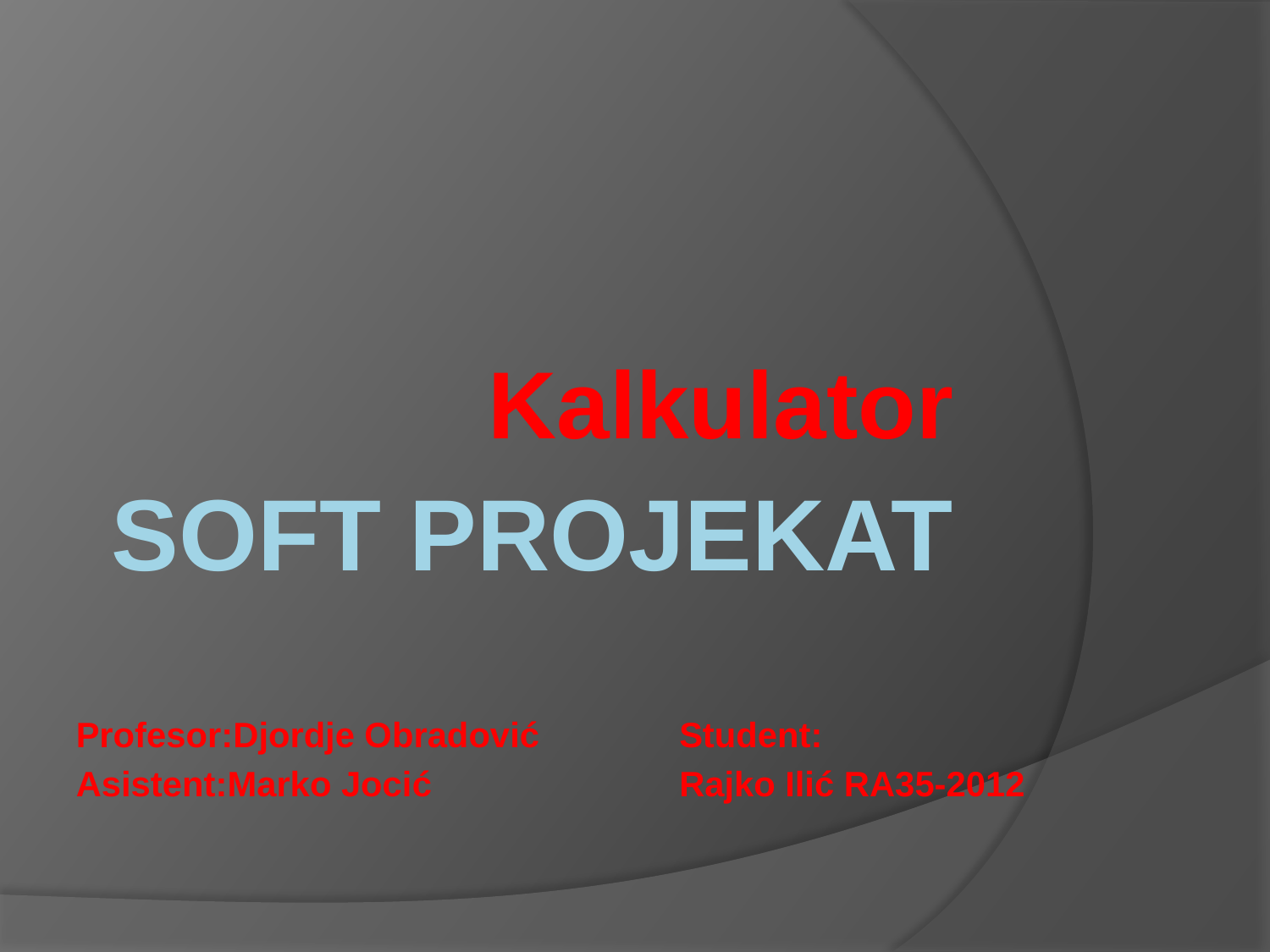

Kalkulator
# Soft Projekat

Profesor:Djordje Obradović
Asistent:Marko Jocić
Student:
Rajko Ilić RA35-2012